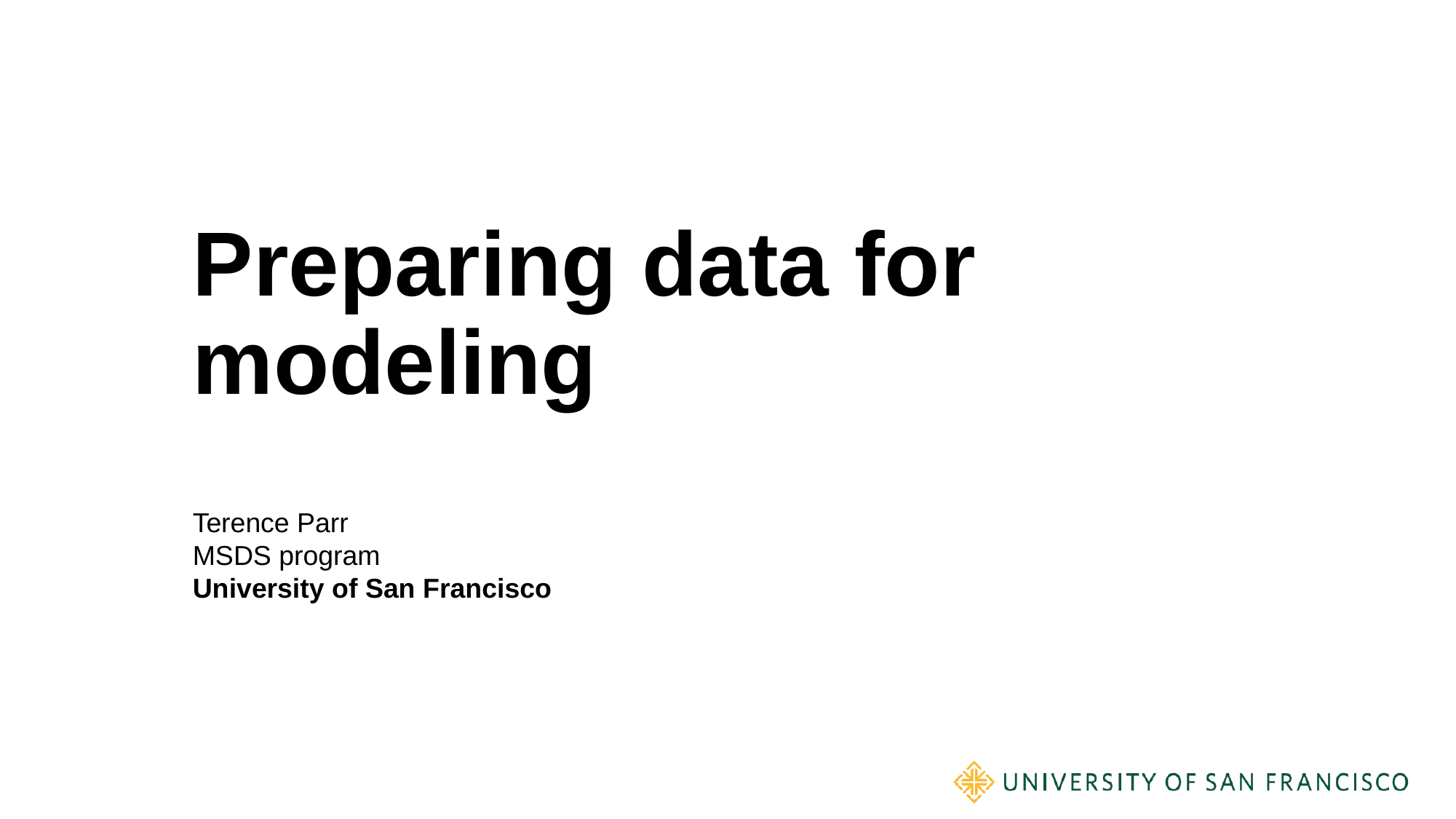

# Preparing data for modeling

Terence Parr
MSDS program
University of San Francisco